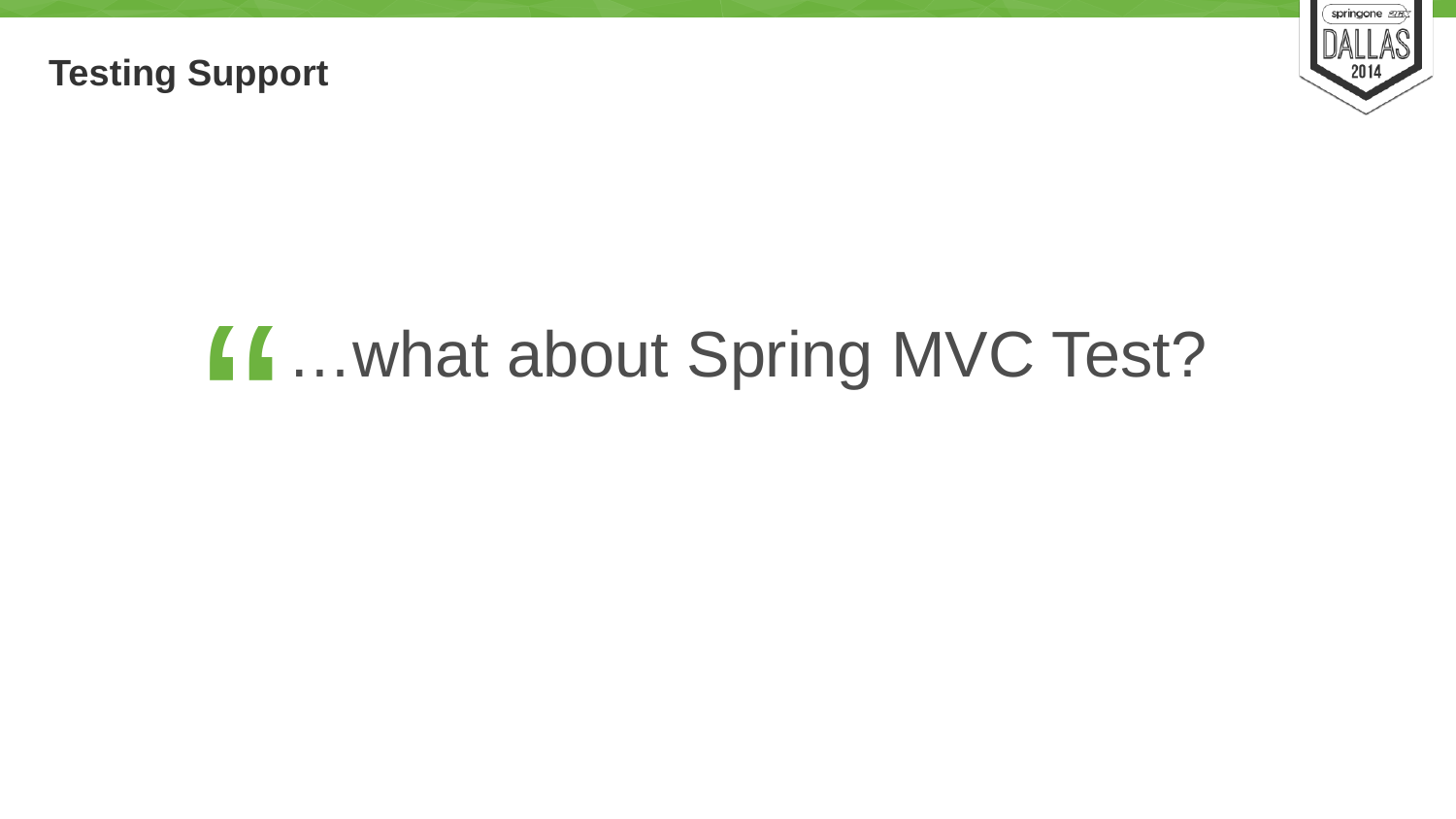

# Testing Support

“
…what about Spring MVC Test?